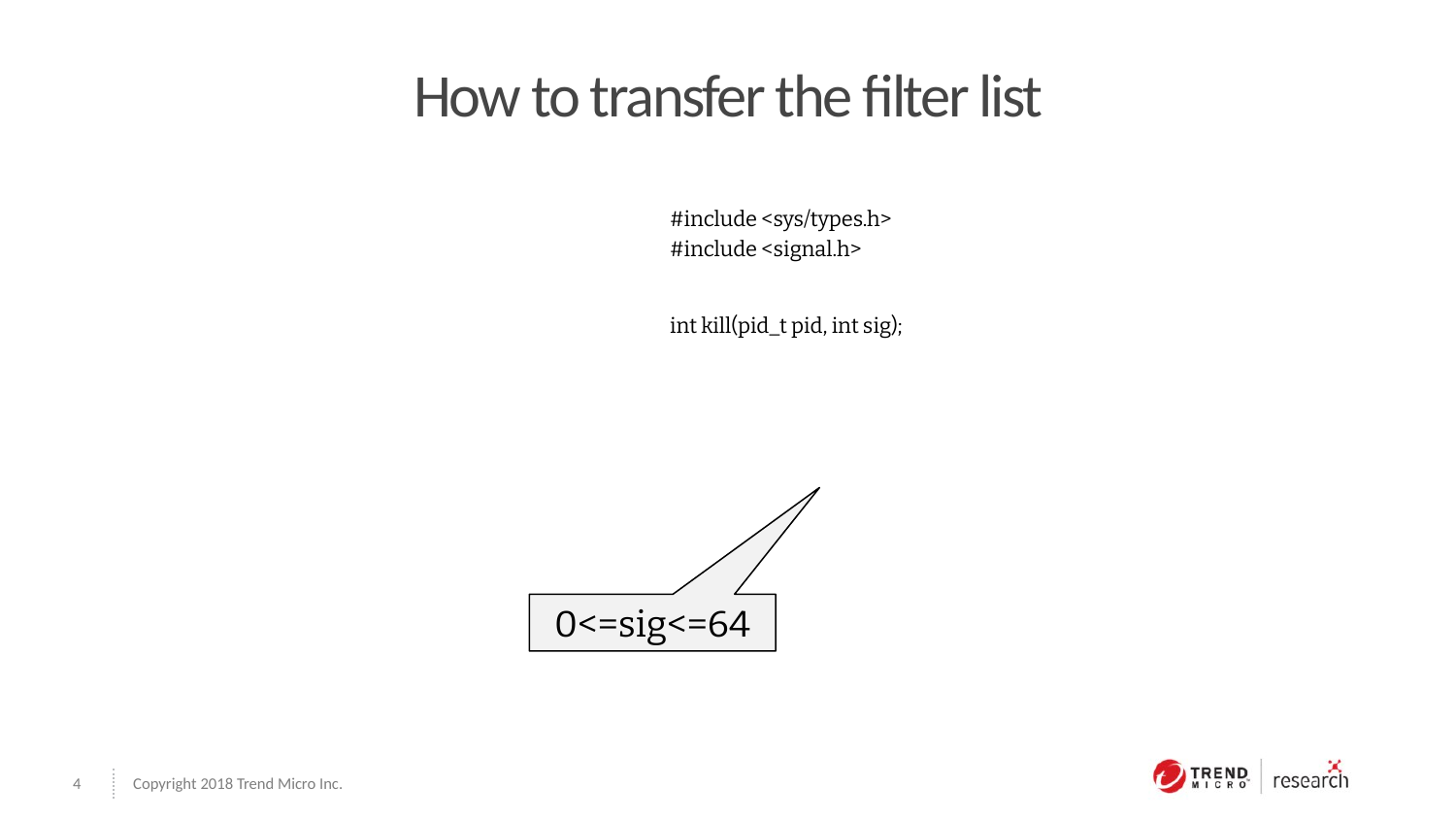

# How to transfer the filter list

			#include <sys/types.h>
			#include <signal.h>

			int kill(pid_t pid, int sig);
0<=sig<=64